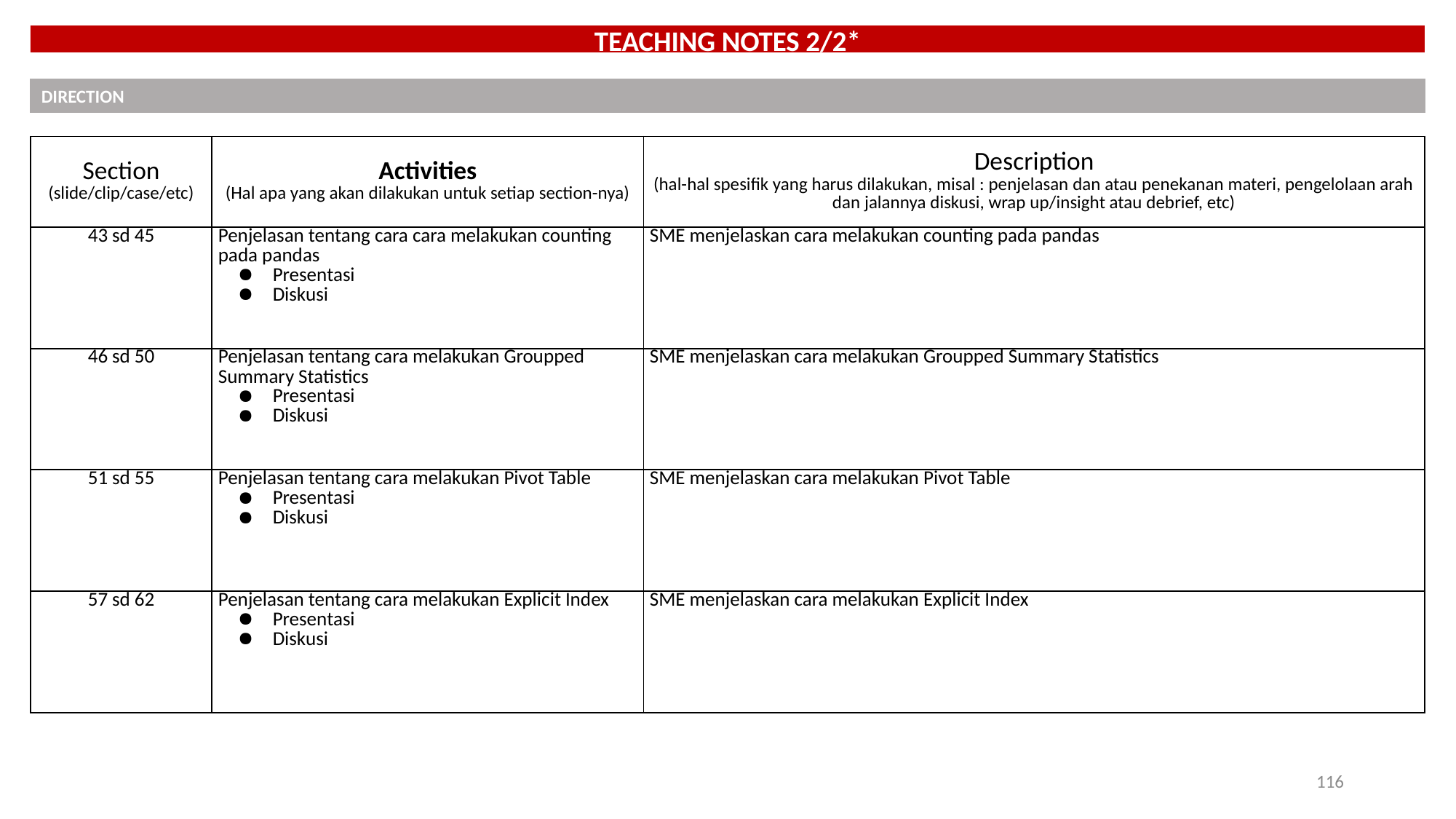

TEACHING NOTES 2/2*
DIRECTION
| Section (slide/clip/case/etc) | Activities (Hal apa yang akan dilakukan untuk setiap section-nya) | Description (hal-hal spesifik yang harus dilakukan, misal : penjelasan dan atau penekanan materi, pengelolaan arah dan jalannya diskusi, wrap up/insight atau debrief, etc) |
| --- | --- | --- |
| 43 sd 45 | Penjelasan tentang cara cara melakukan counting pada pandas Presentasi Diskusi | SME menjelaskan cara melakukan counting pada pandas |
| 46 sd 50 | Penjelasan tentang cara melakukan Groupped Summary Statistics Presentasi Diskusi | SME menjelaskan cara melakukan Groupped Summary Statistics |
| 51 sd 55 | Penjelasan tentang cara melakukan Pivot Table Presentasi Diskusi | SME menjelaskan cara melakukan Pivot Table |
| 57 sd 62 | Penjelasan tentang cara melakukan Explicit Index Presentasi Diskusi | SME menjelaskan cara melakukan Explicit Index |
116